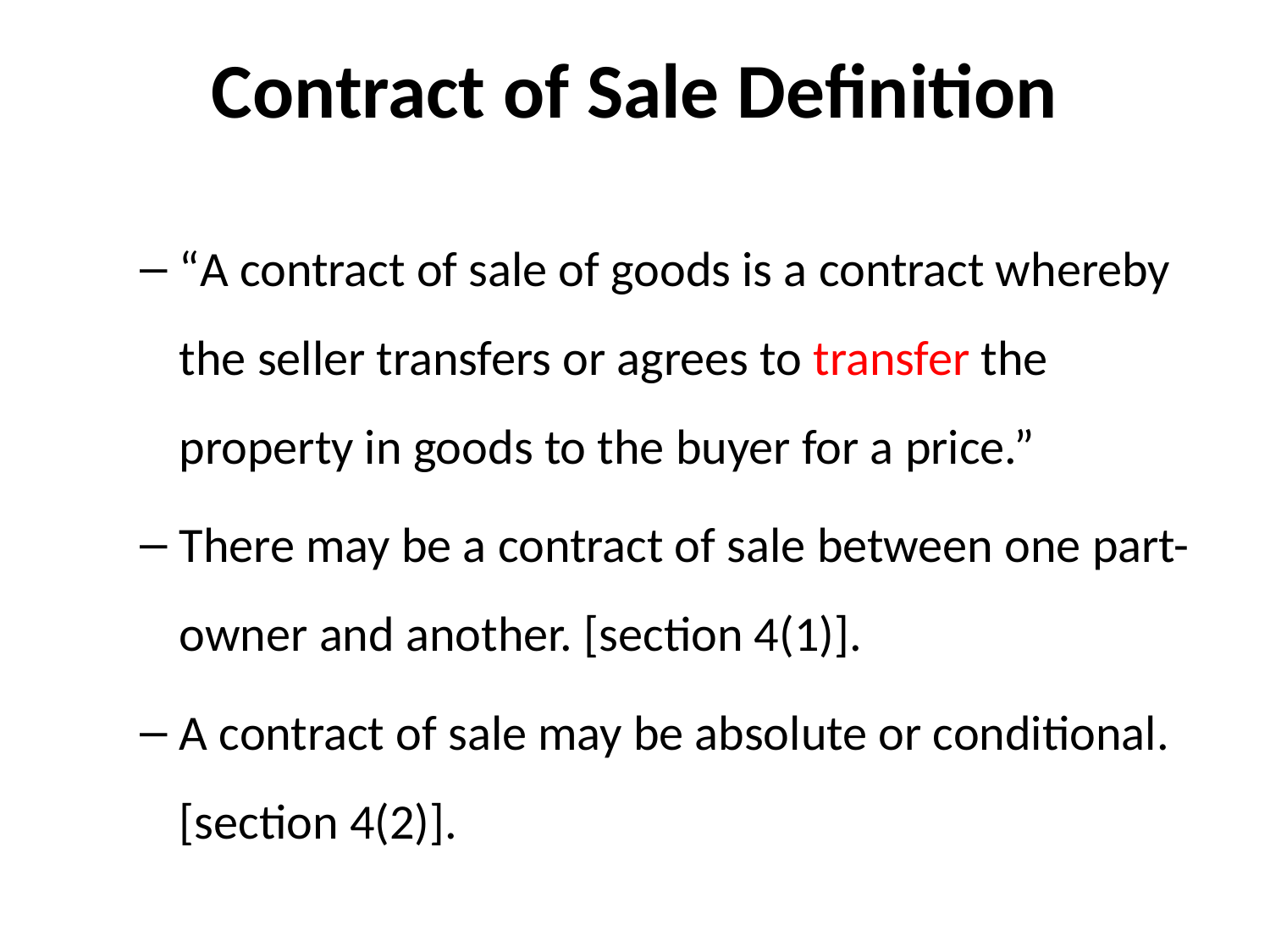

# Contract of Sale Definition
“A contract of sale of goods is a contract whereby the seller transfers or agrees to transfer the property in goods to the buyer for a price.”
There may be a contract of sale between one part-owner and another. [section 4(1)].
A contract of sale may be absolute or conditional. [section 4(2)].